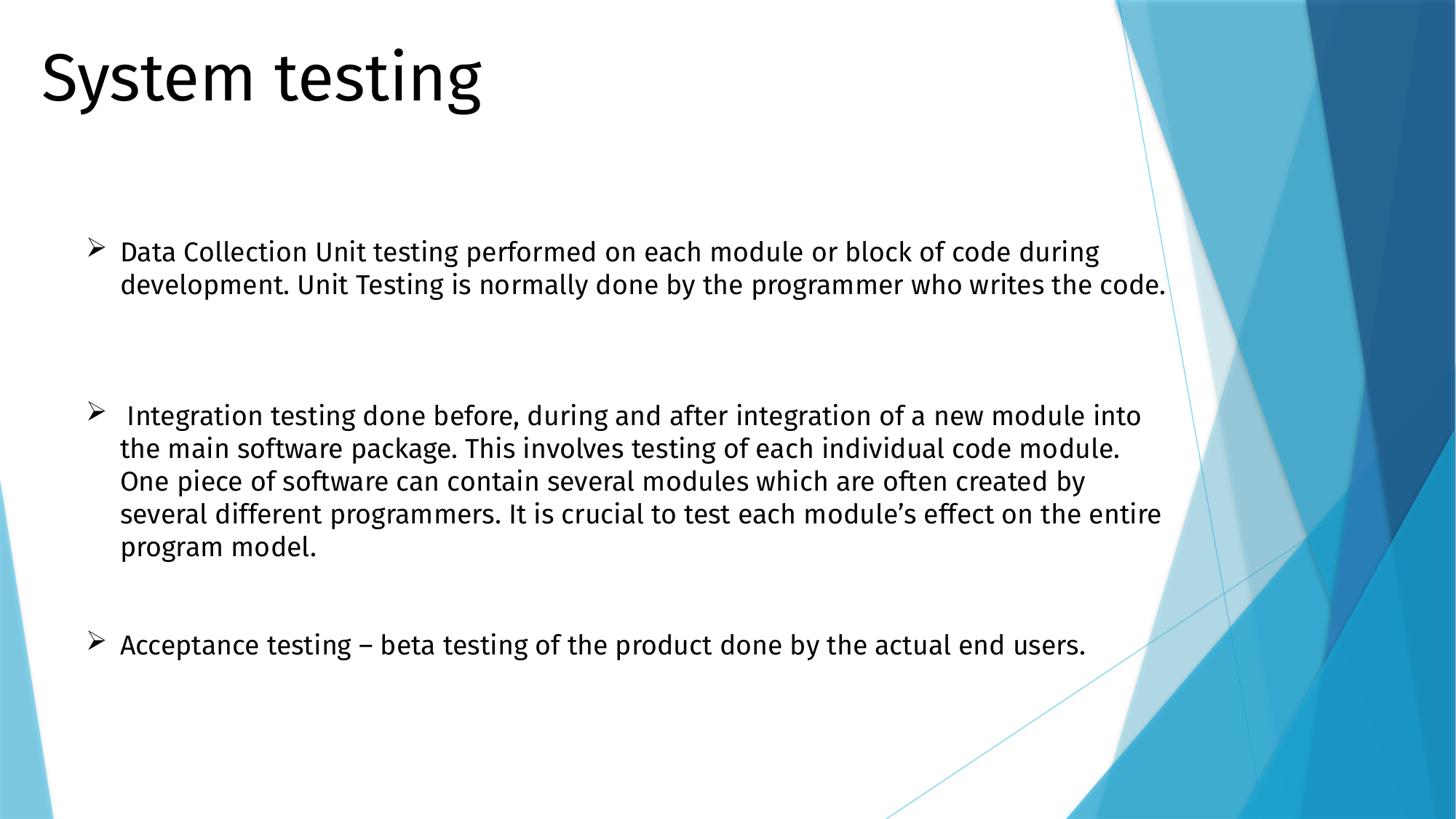

System testing
Data Collection Unit testing performed on each module or block of code during development. Unit Testing is normally done by the programmer who writes the code.

 Integration testing done before, during and after integration of a new module into the main software package. This involves testing of each individual code module. One piece of software can contain several modules which are often created by several different programmers. It is crucial to test each module’s effect on the entire program model.

Acceptance testing – beta testing of the product done by the actual end users.